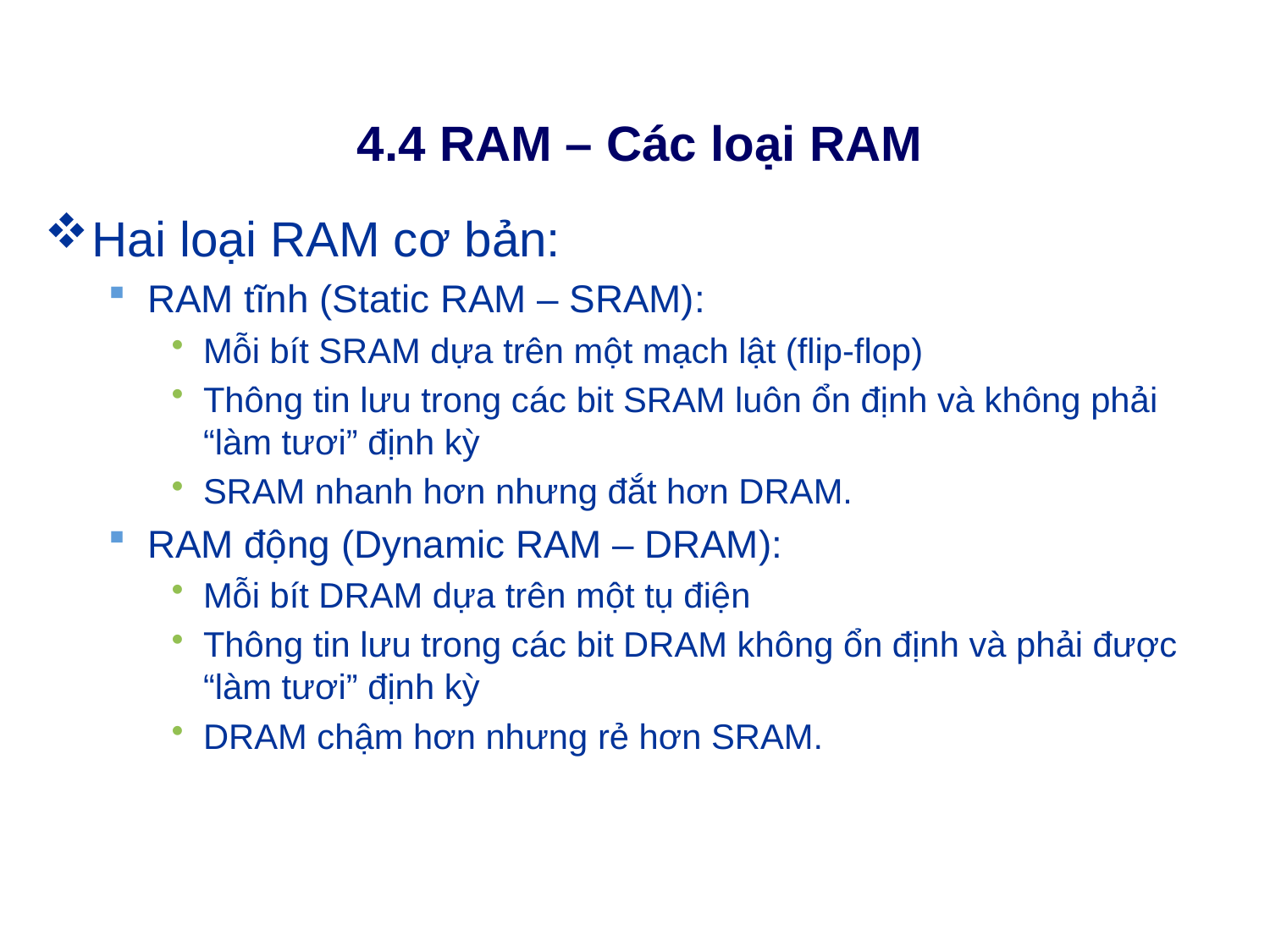

# 4.4 RAM – Các loại RAM
Hai loại RAM cơ bản:
RAM tĩnh (Static RAM – SRAM):
Mỗi bít SRAM dựa trên một mạch lật (flip-flop)
Thông tin lưu trong các bit SRAM luôn ổn định và không phải “làm tươi” định kỳ
SRAM nhanh hơn nhưng đắt hơn DRAM.
RAM động (Dynamic RAM – DRAM):
Mỗi bít DRAM dựa trên một tụ điện
Thông tin lưu trong các bit DRAM không ổn định và phải được “làm tươi” định kỳ
DRAM chậm hơn nhưng rẻ hơn SRAM.